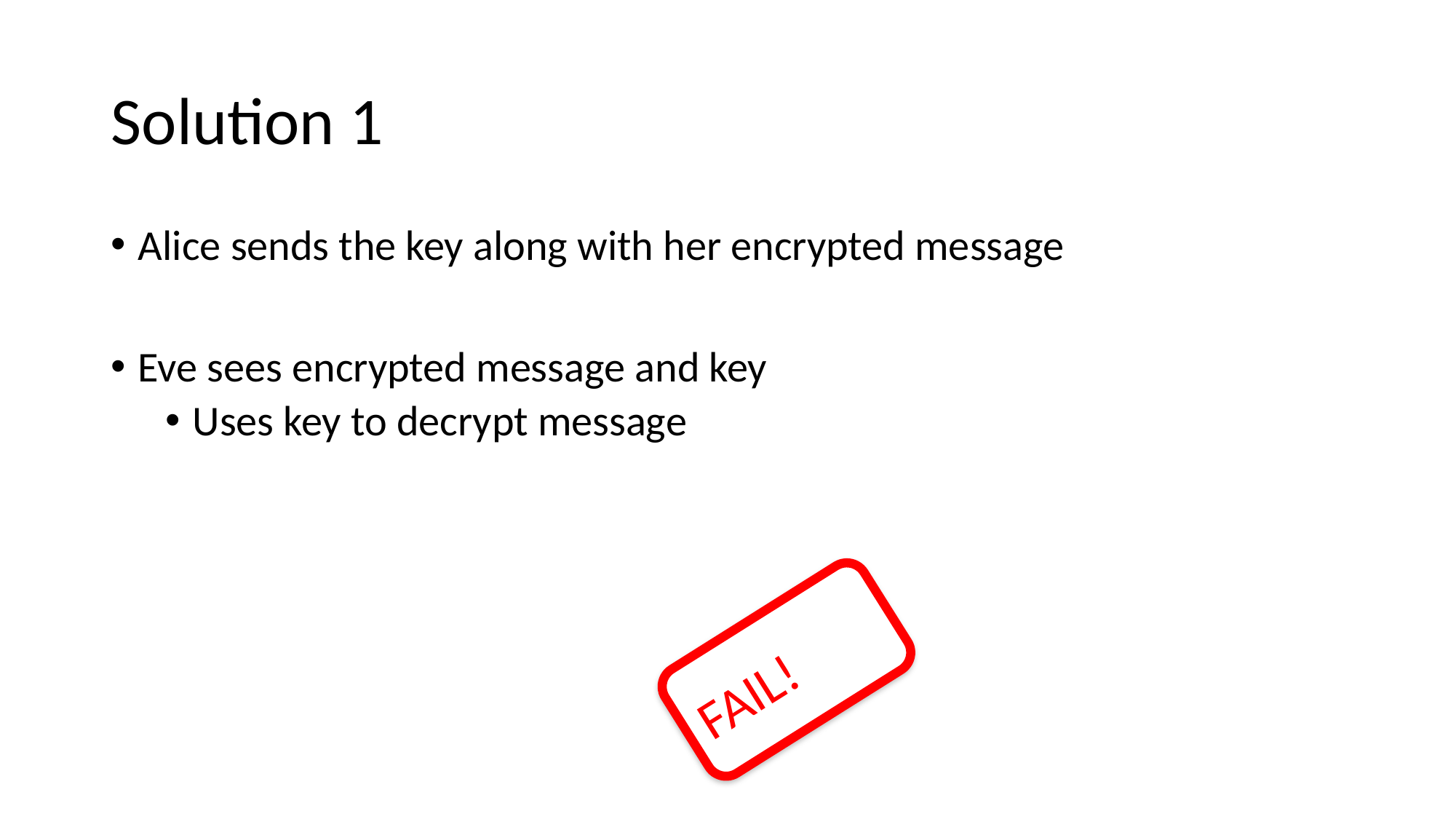

# Solution 1
Alice sends the key along with her encrypted message

Eve sees encrypted message and key
Uses key to decrypt message
FAIL!